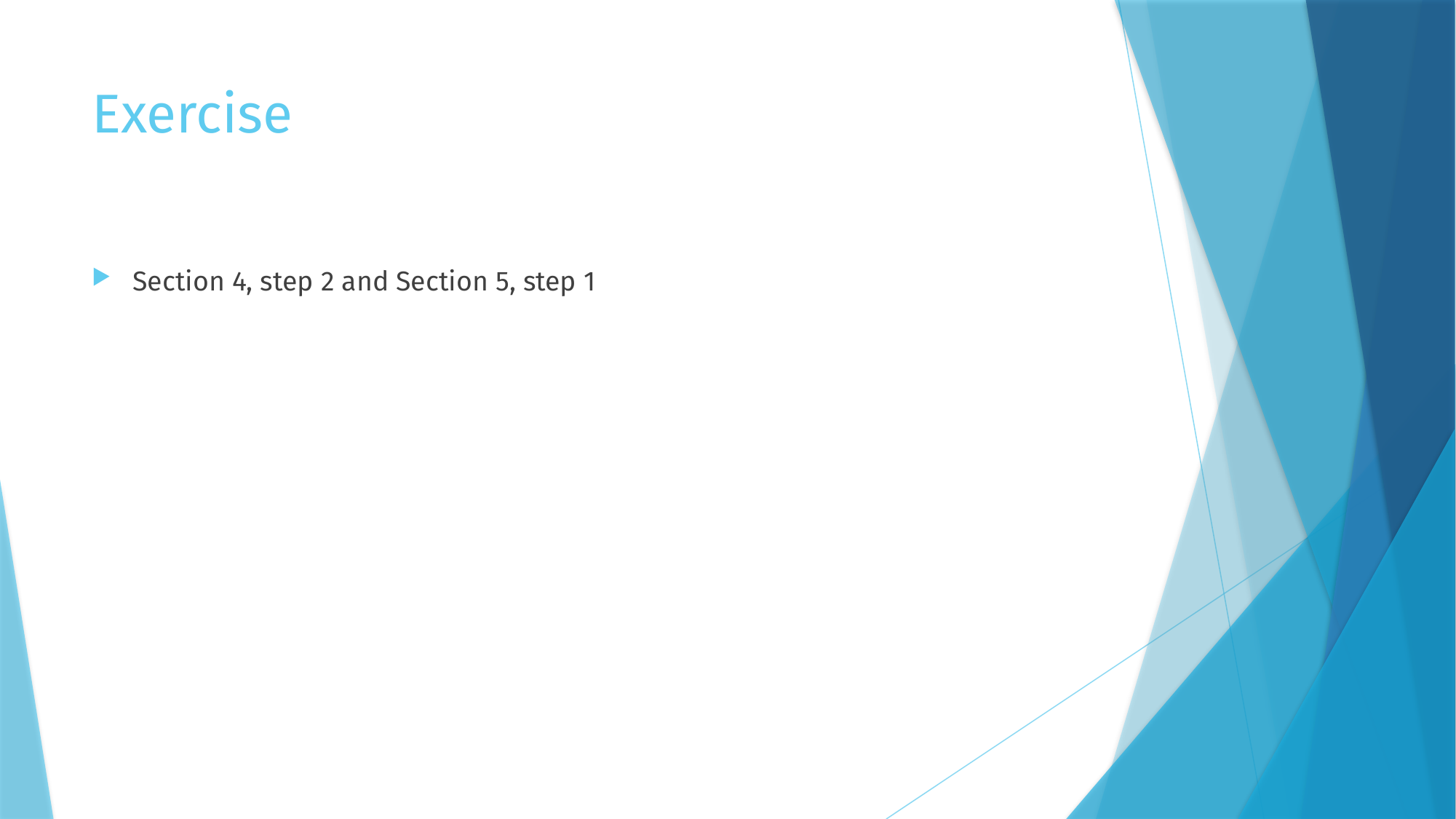

# Exercise
Section 4, step 2 and Section 5, step 1